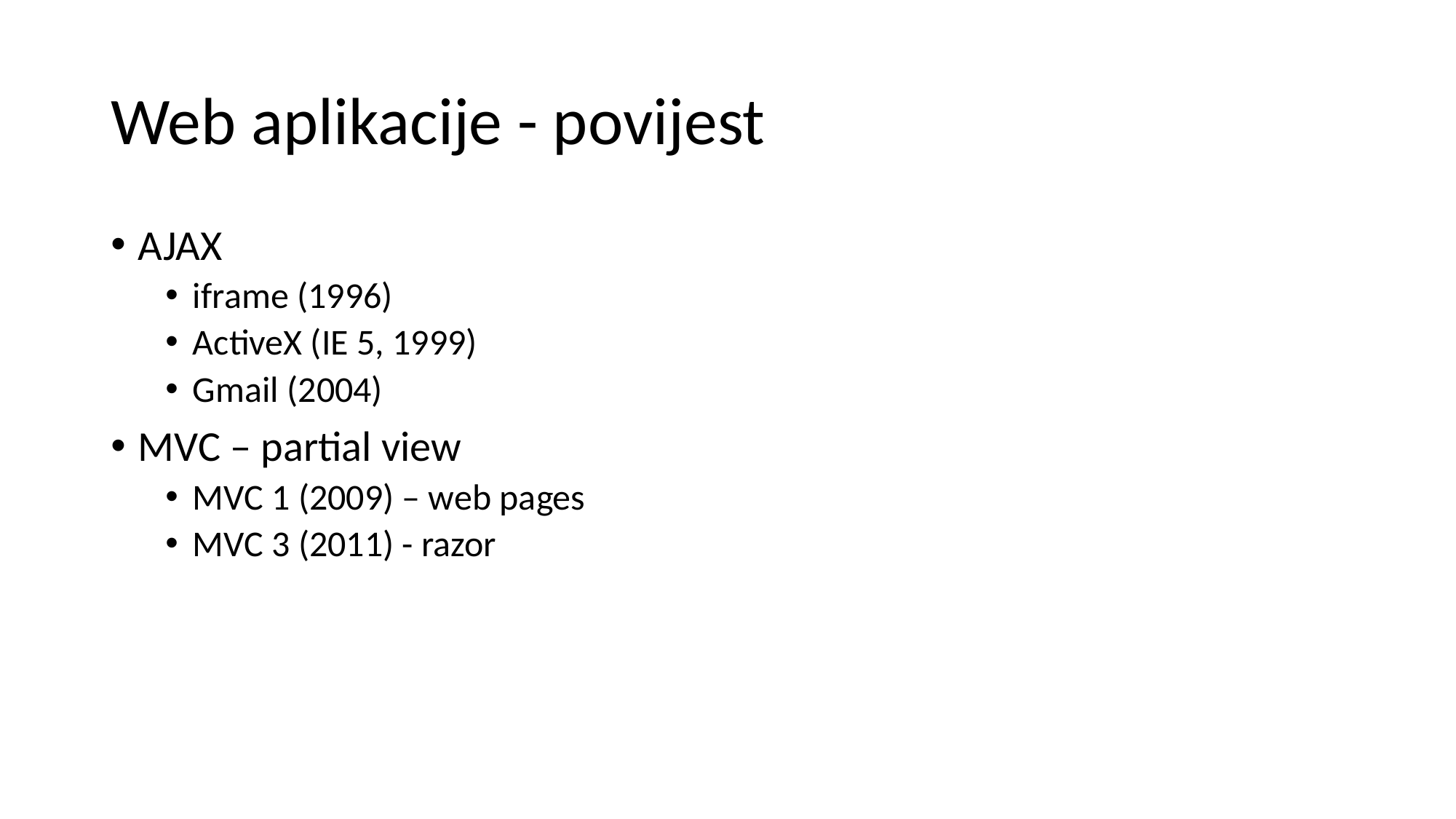

# Web aplikacije - povijest
AJAX
iframe (1996)
ActiveX (IE 5, 1999)
Gmail (2004)
MVC – partial view
MVC 1 (2009) – web pages
MVC 3 (2011) - razor